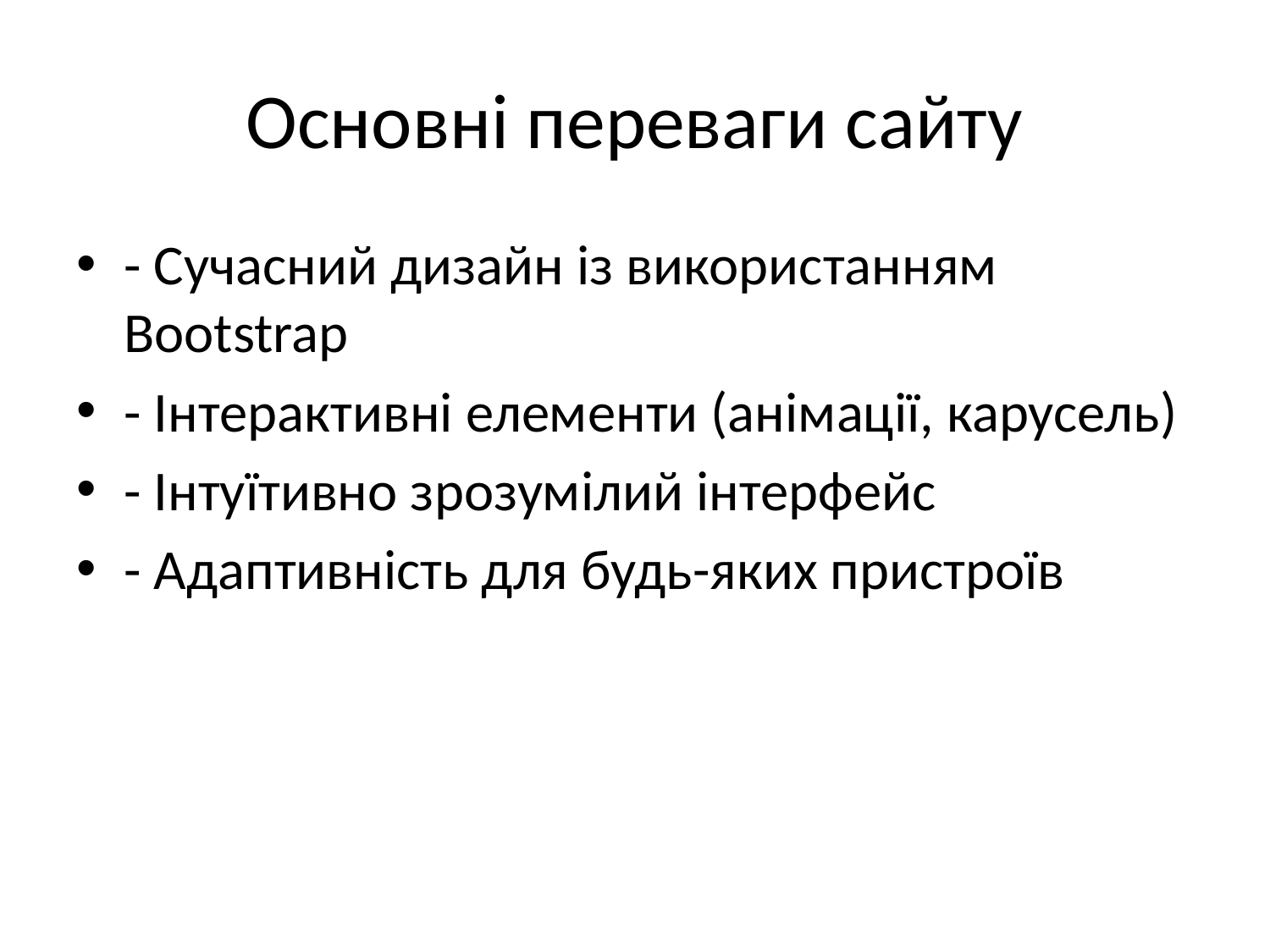

# Основні переваги сайту
- Сучасний дизайн із використанням Bootstrap
- Інтерактивні елементи (анімації, карусель)
- Інтуїтивно зрозумілий інтерфейс
- Адаптивність для будь-яких пристроїв